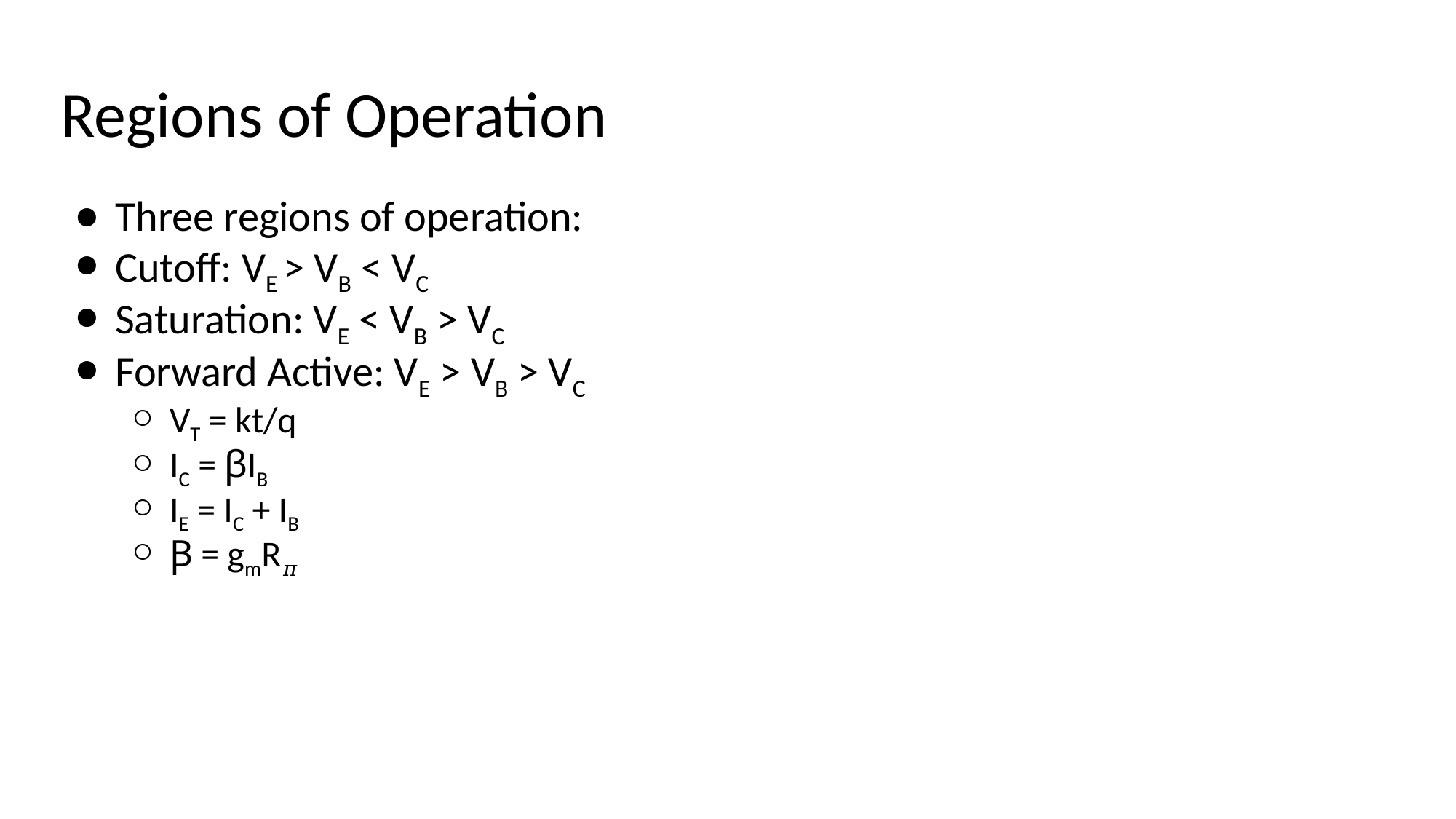

# Regions of Operation
Three regions of operation:
Cutoff: VE > VB < VC
Saturation: VE < VB > VC
Forward Active: VE > VB > VC
VT = kt/q
IC = ꞵIB
IE = IC + IB
Ꞵ = gmR𝜋